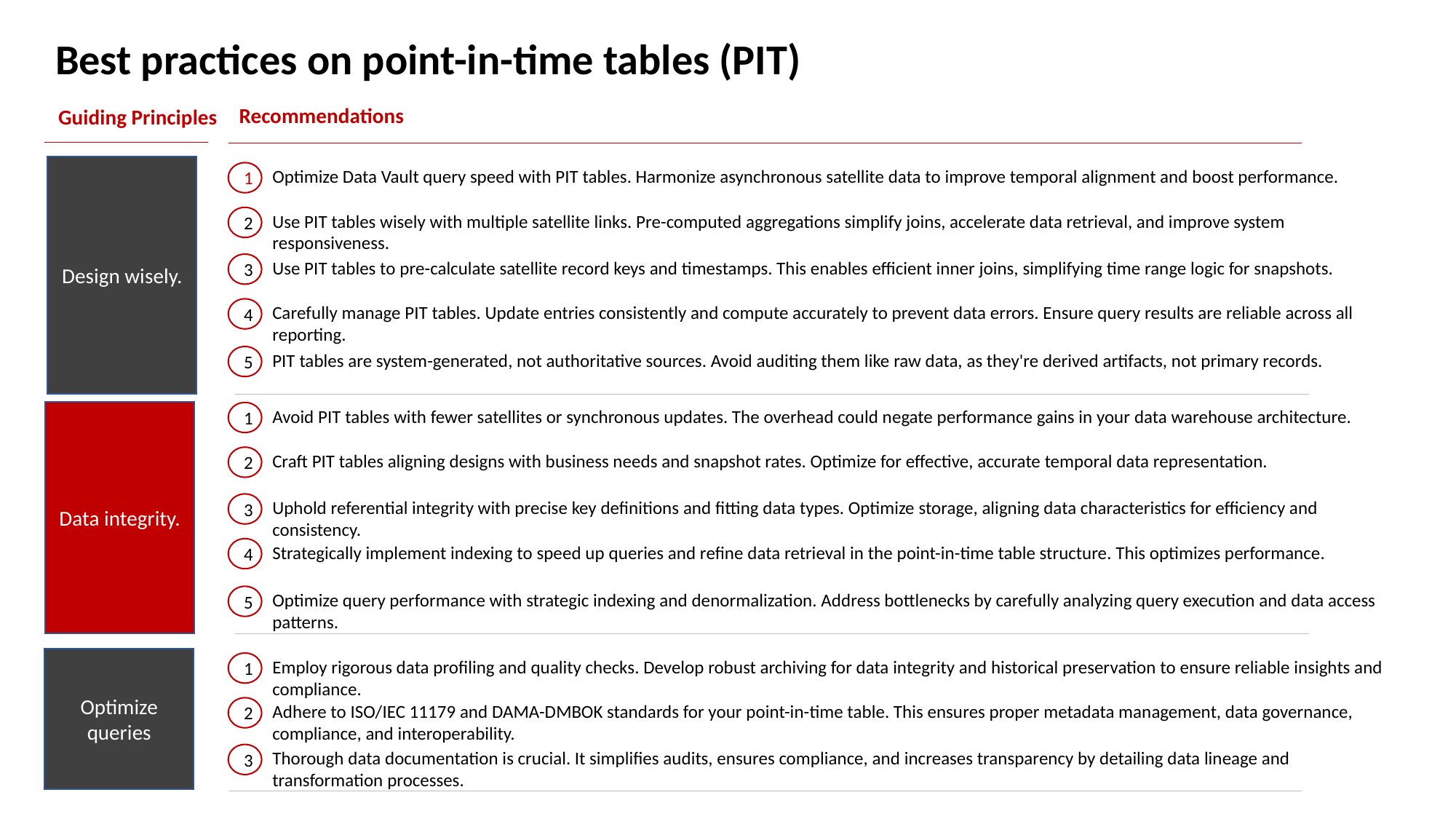

Best practices on point-in-time tables (PIT)
Recommendations
Guiding Principles
Design wisely.
Optimize Data Vault query speed with PIT tables. Harmonize asynchronous satellite data to improve temporal alignment and boost performance.
1
Use PIT tables wisely with multiple satellite links. Pre-computed aggregations simplify joins, accelerate data retrieval, and improve system responsiveness.
2
Use PIT tables to pre-calculate satellite record keys and timestamps. This enables efficient inner joins, simplifying time range logic for snapshots.
3
Carefully manage PIT tables. Update entries consistently and compute accurately to prevent data errors. Ensure query results are reliable across all reporting.
4
PIT tables are system-generated, not authoritative sources. Avoid auditing them like raw data, as they're derived artifacts, not primary records.
5
Avoid PIT tables with fewer satellites or synchronous updates. The overhead could negate performance gains in your data warehouse architecture.
Data integrity.
1
Craft PIT tables aligning designs with business needs and snapshot rates. Optimize for effective, accurate temporal data representation.
2
Uphold referential integrity with precise key definitions and fitting data types. Optimize storage, aligning data characteristics for efficiency and consistency.
3
Strategically implement indexing to speed up queries and refine data retrieval in the point-in-time table structure. This optimizes performance.
4
Optimize query performance with strategic indexing and denormalization. Address bottlenecks by carefully analyzing query execution and data access patterns.
5
Optimize queries
Employ rigorous data profiling and quality checks. Develop robust archiving for data integrity and historical preservation to ensure reliable insights and compliance.
1
Adhere to ISO/IEC 11179 and DAMA-DMBOK standards for your point-in-time table. This ensures proper metadata management, data governance, compliance, and interoperability.
2
Thorough data documentation is crucial. It simplifies audits, ensures compliance, and increases transparency by detailing data lineage and transformation processes.
3